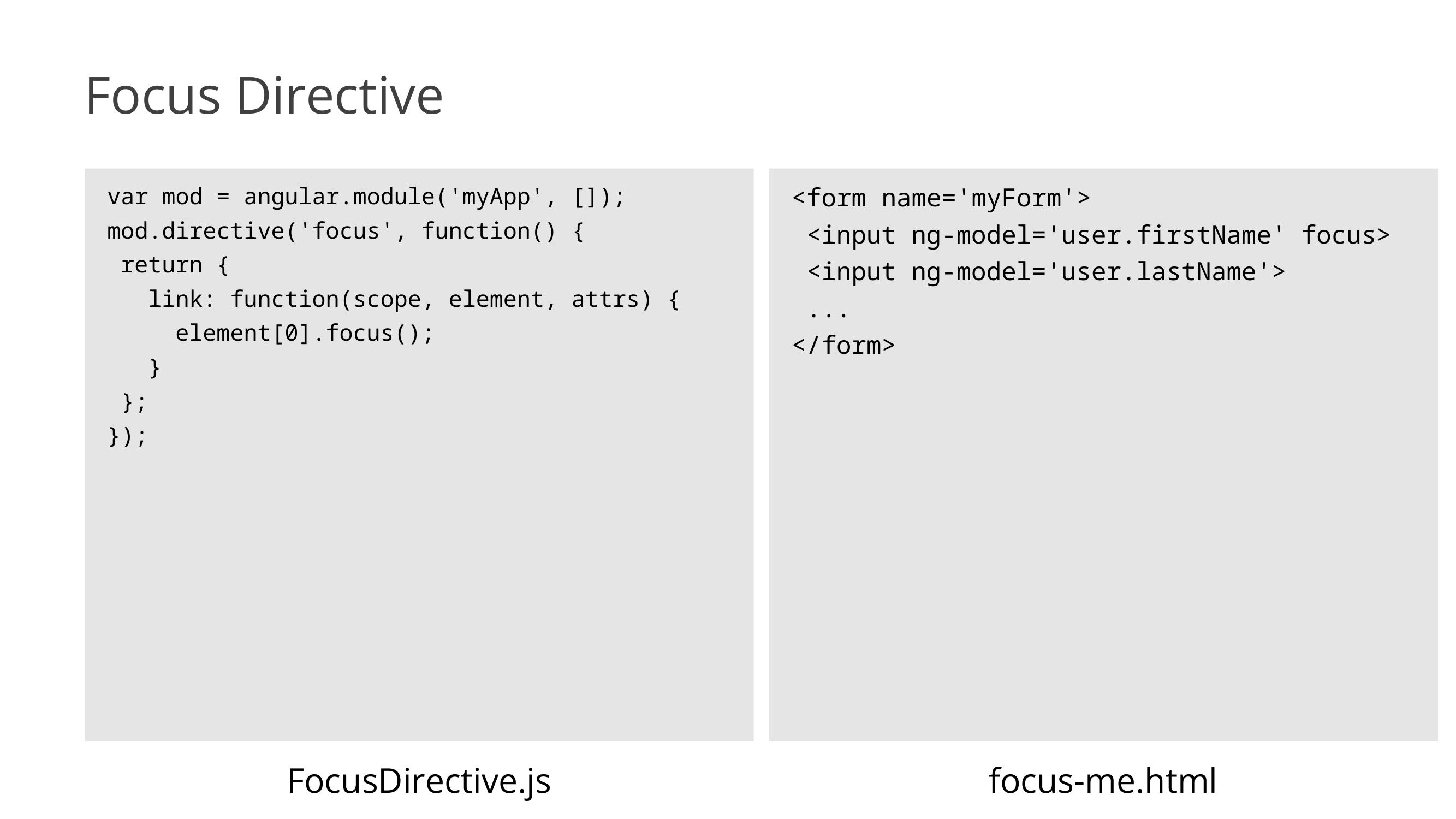

# Focus Directive
var mod = angular.module('myApp', []);
mod.directive('focus', function() {
 return {
   link: function(scope, element, attrs) {
     element[0].focus();
   }
 };
});

<form name='myForm'>
 <input ng-model='user.firstName' focus>
 <input ng-model='user.lastName'>
 ...
</form>
FocusDirective.js
focus-me.html